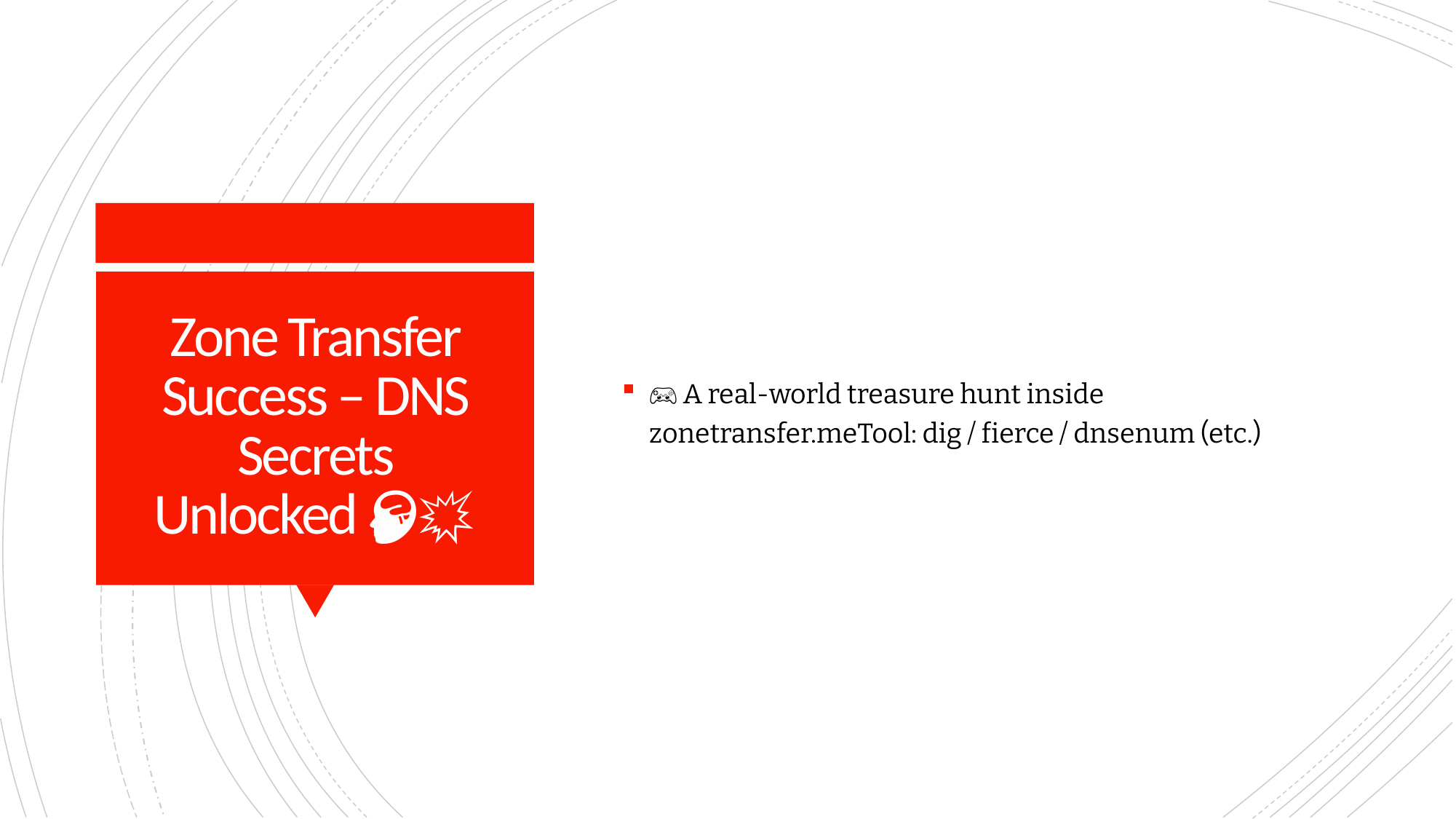

🎮 A real-world treasure hunt inside zonetransfer.meTool: dig / fierce / dnsenum (etc.)
# Zone Transfer Success – DNS Secrets Unlocked 🧠💥